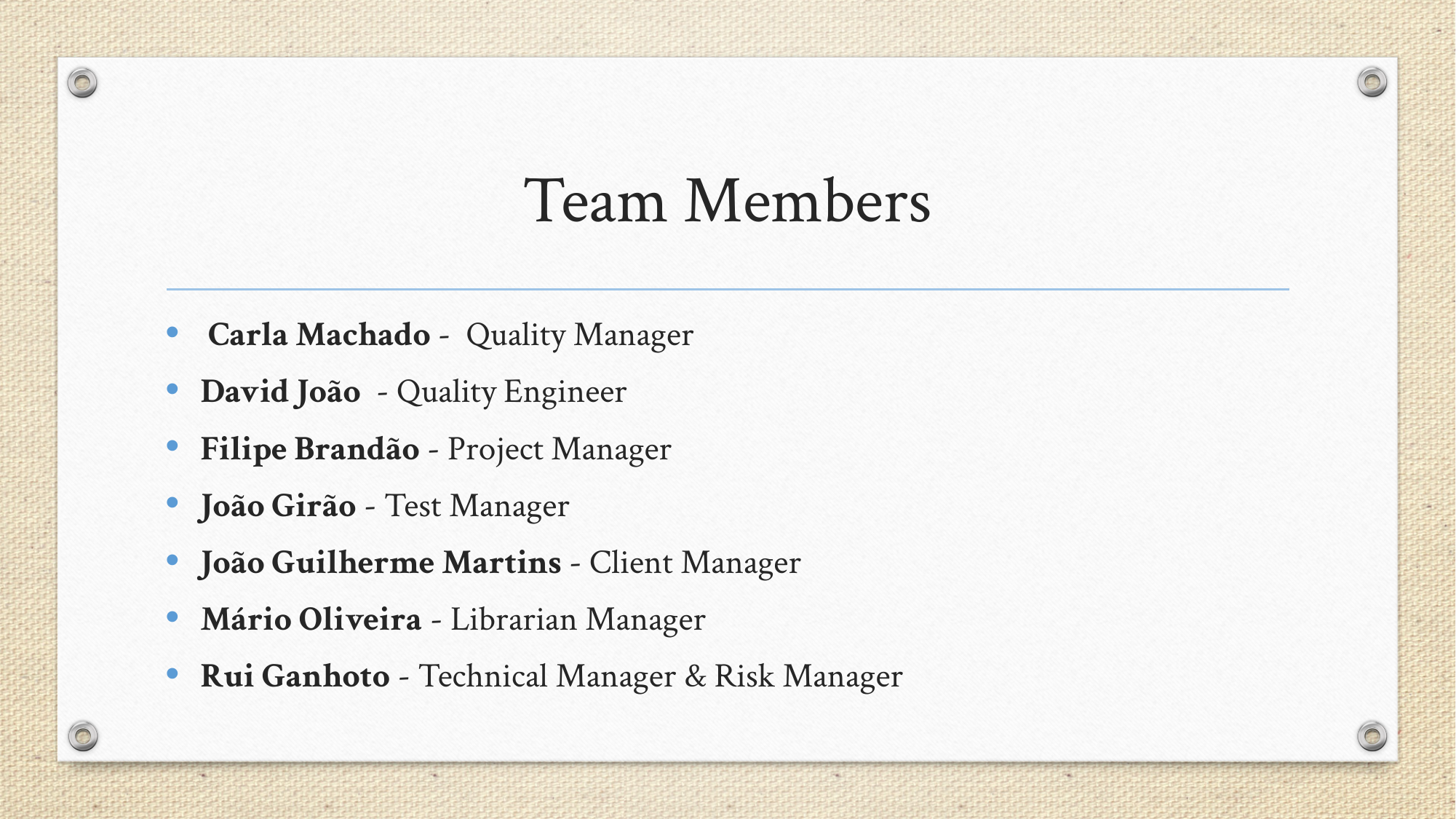

# Team Members
 Carla Machado -  Quality Manager
David João  - Quality Engineer
Filipe Brandão - Project Manager
João Girão - Test Manager
João Guilherme Martins - Client Manager
Mário Oliveira - Librarian Manager
Rui Ganhoto - Technical Manager & Risk Manager